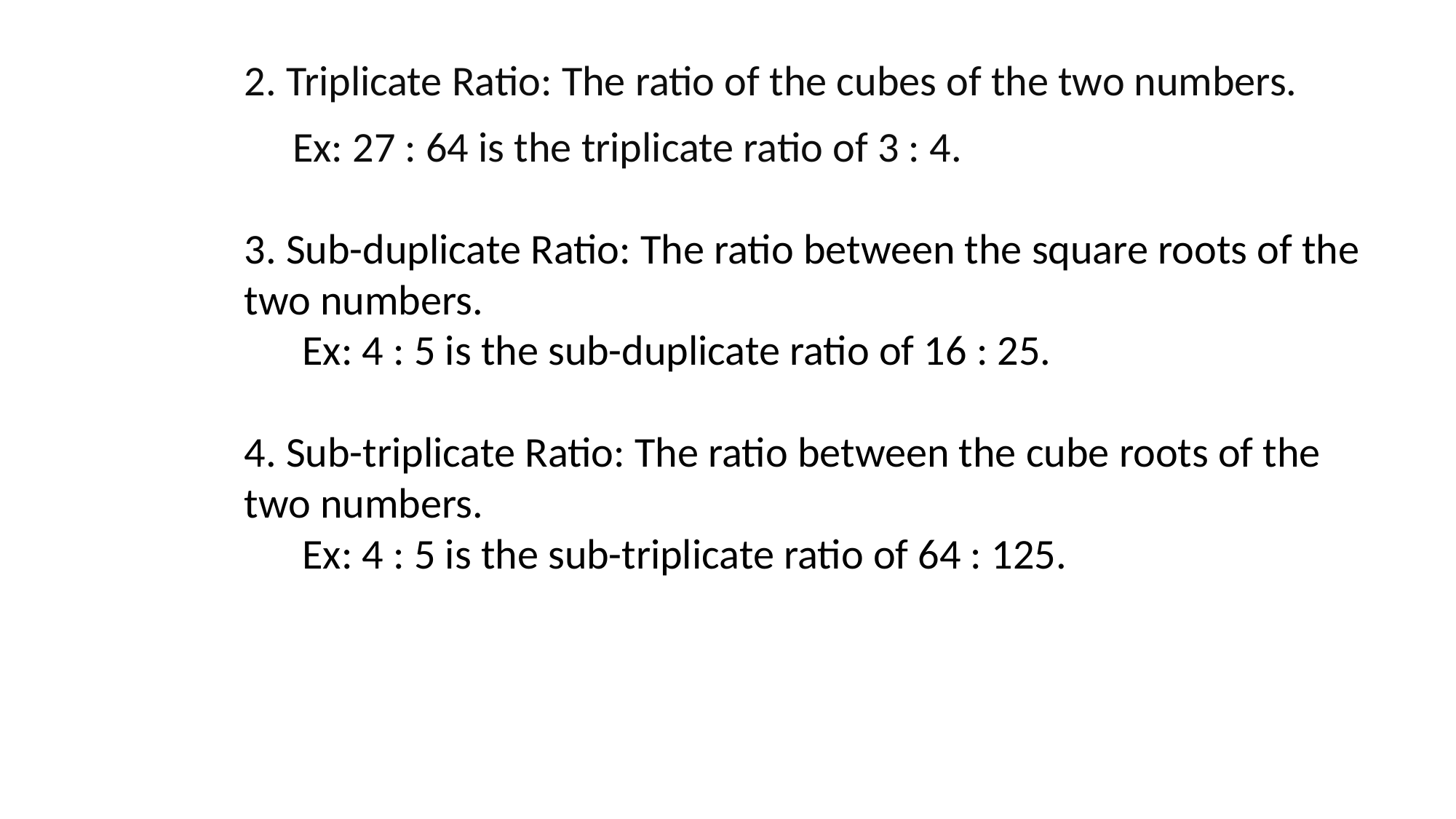

2. Triplicate Ratio: The ratio of the cubes of the two numbers.
     Ex: 27 : 64 is the triplicate ratio of 3 : 4.

3. Sub-duplicate Ratio: The ratio between the square roots of the two numbers.
      Ex: 4 : 5 is the sub-duplicate ratio of 16 : 25.

4. Sub-triplicate Ratio: The ratio between the cube roots of the two numbers.
      Ex: 4 : 5 is the sub-triplicate ratio of 64 : 125.